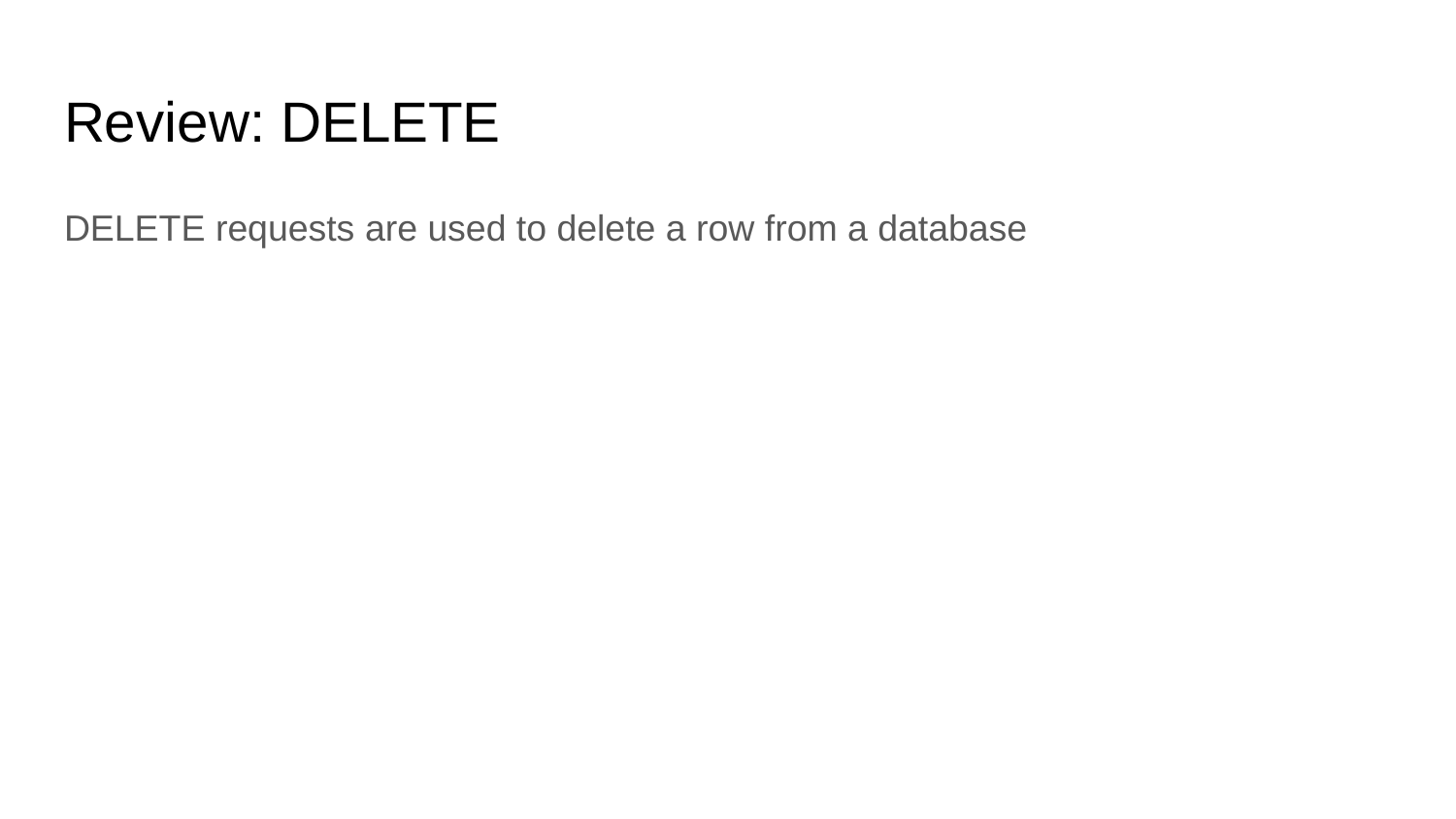

# Review: DELETE
DELETE requests are used to delete a row from a database